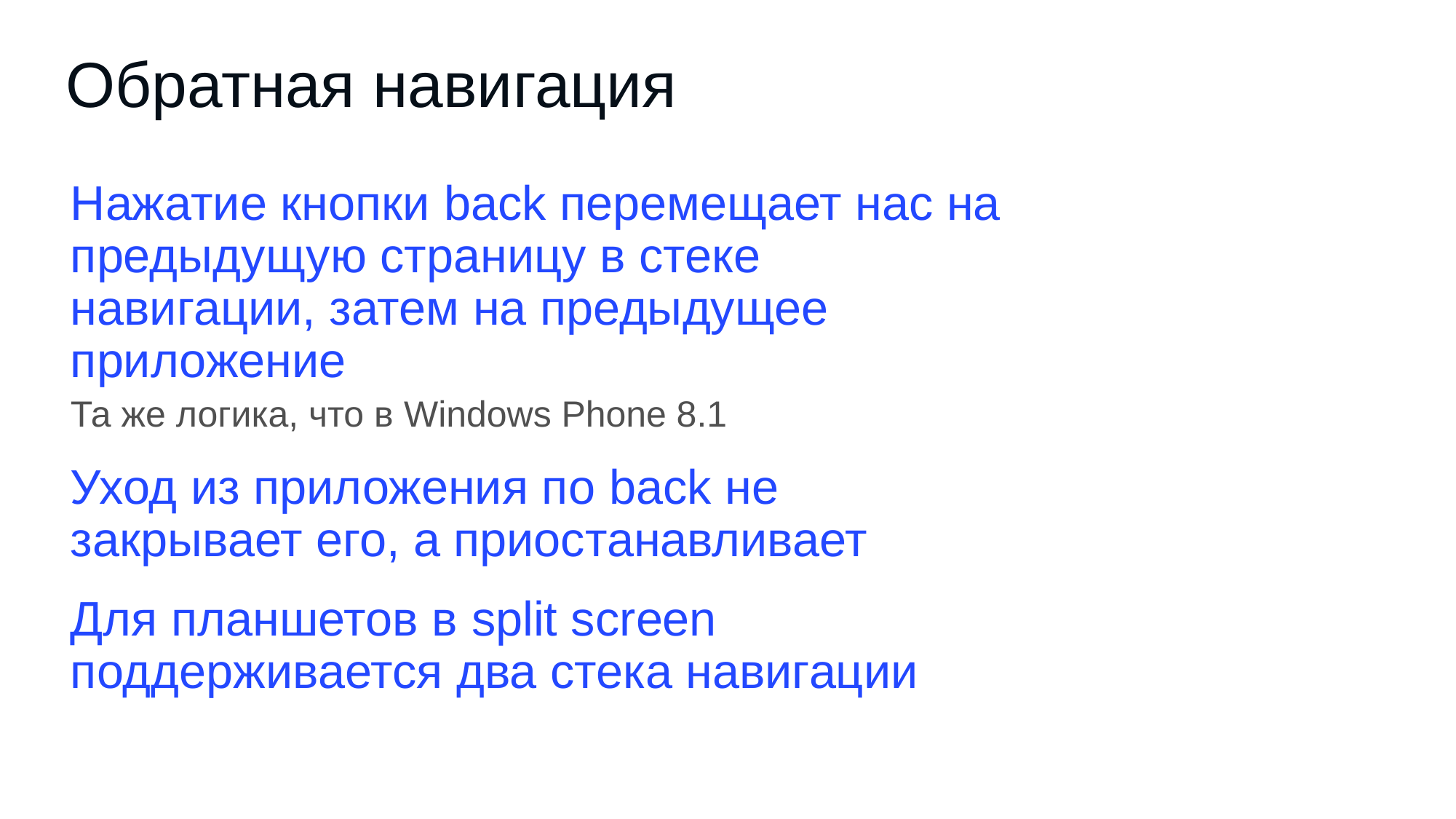

# Обратная навигация
Нажатие кнопки back перемещает нас на предыдущую страницу в стеке навигации, затем на предыдущее приложение
Та же логика, что в Windows Phone 8.1
Уход из приложения по back не закрывает его, а приостанавливает
Для планшетов в split screen поддерживается два стека навигации